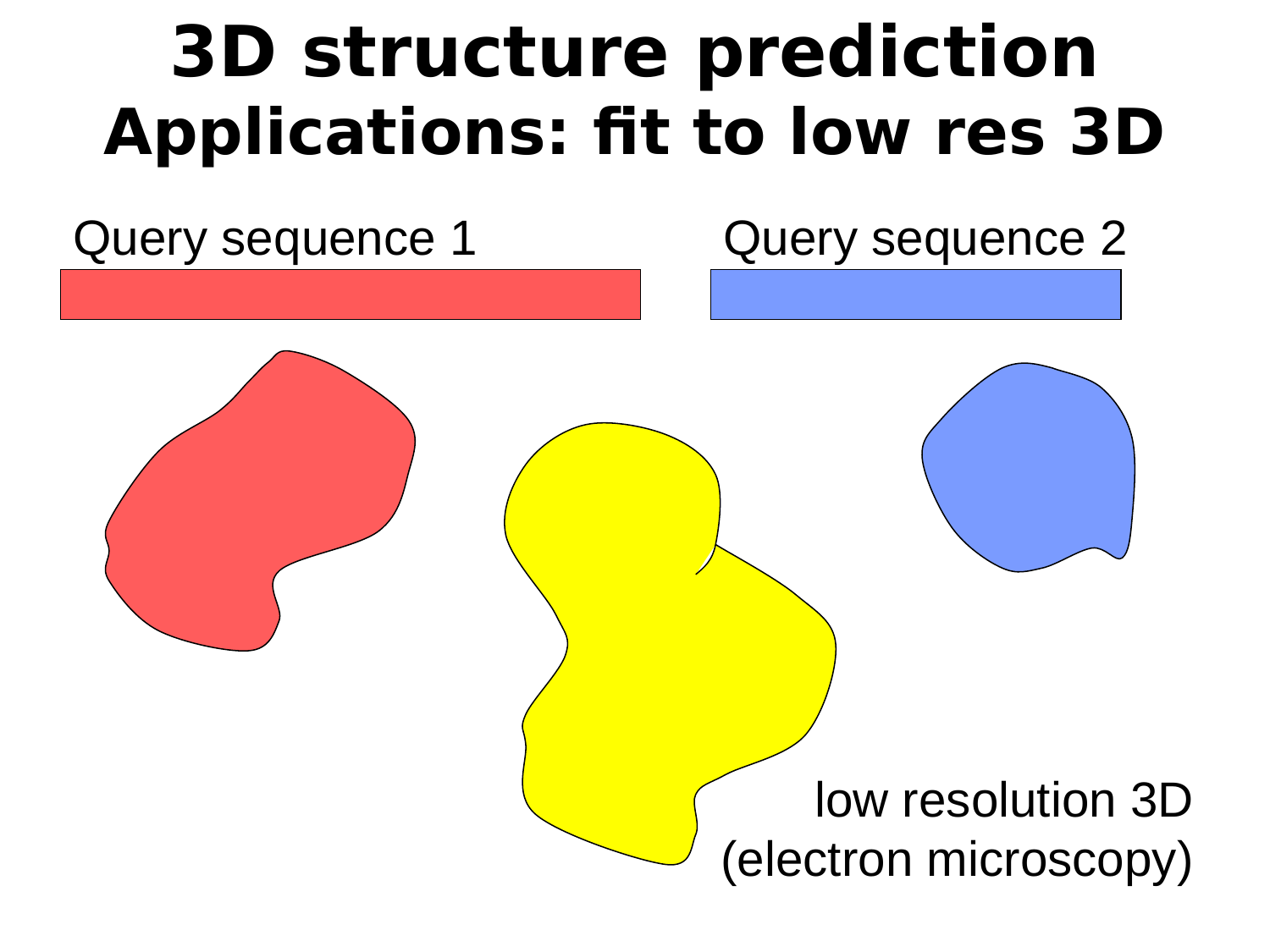

3D structure prediction
Applications: fit to low res 3D
Query sequence 1
Query sequence 2

low resolution 3D (electron microscopy)